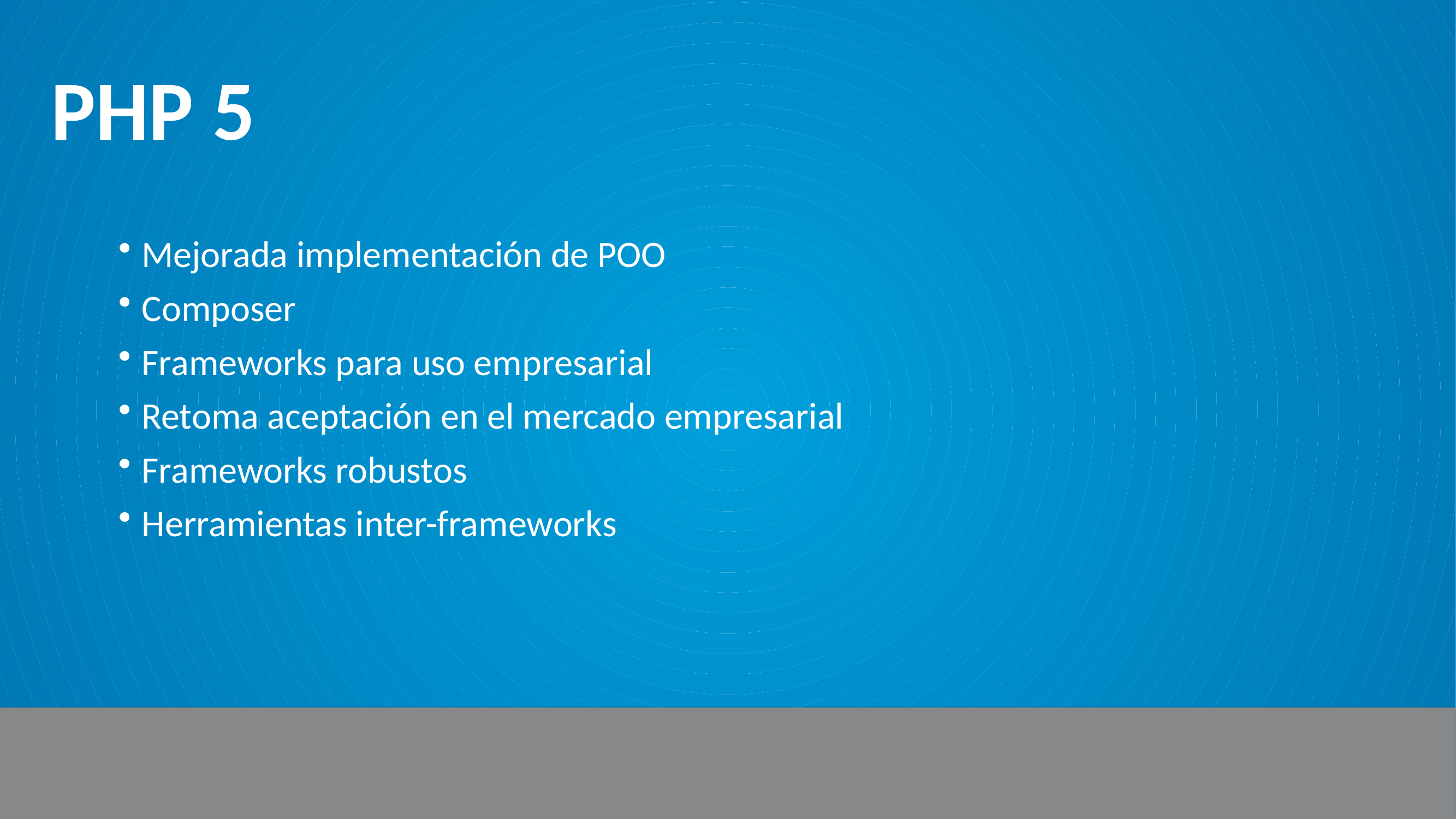

# PHP 5
Mejorada implementación de POO
Composer
Frameworks para uso empresarial
Retoma aceptación en el mercado empresarial
Frameworks robustos
Herramientas inter-frameworks